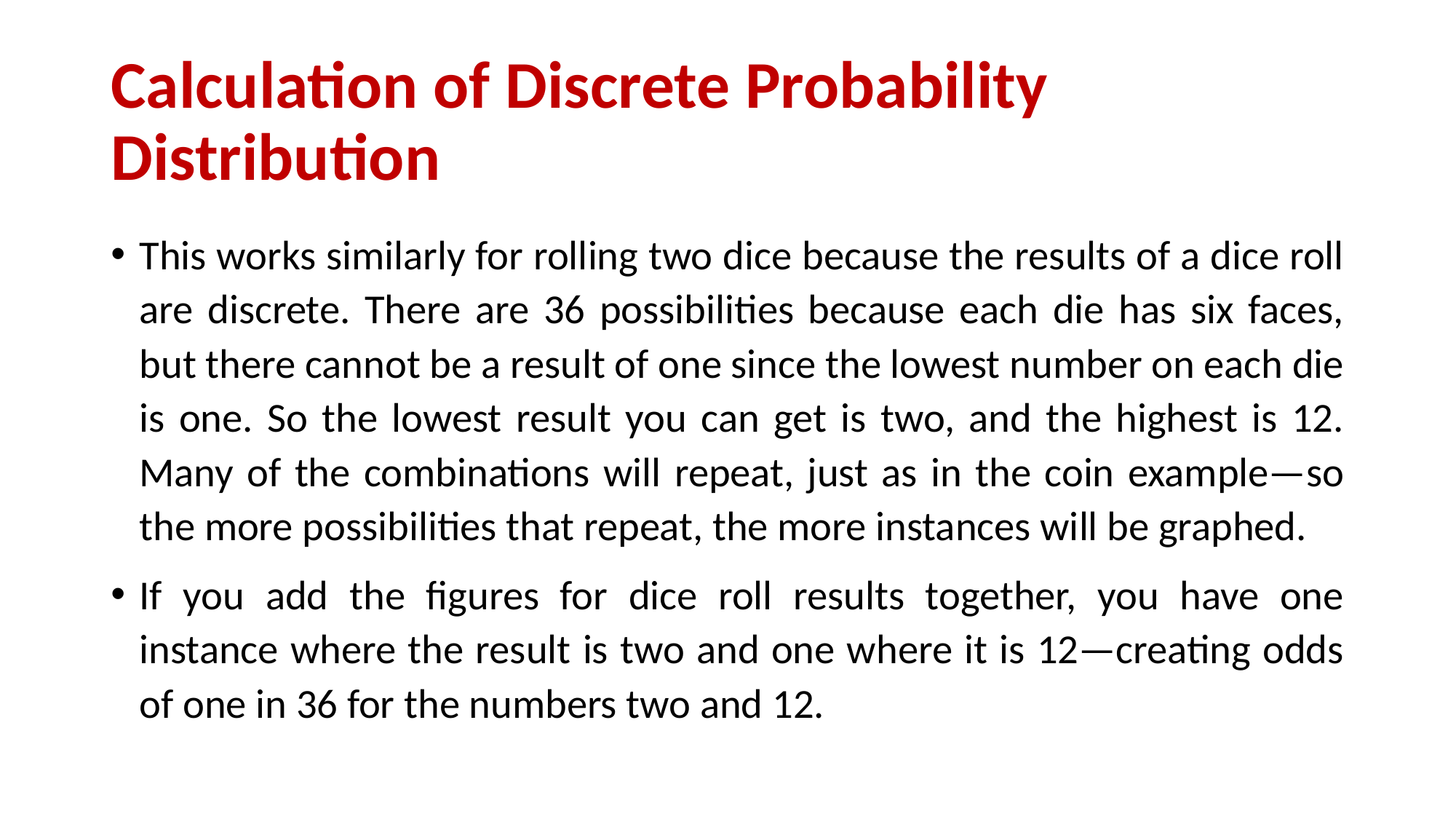

# Calculation of Discrete Probability Distribution
This works similarly for rolling two dice because the results of a dice roll are discrete. There are 36 possibilities because each die has six faces, but there cannot be a result of one since the lowest number on each die is one. So the lowest result you can get is two, and the highest is 12. Many of the combinations will repeat, just as in the coin example—so the more possibilities that repeat, the more instances will be graphed.
If you add the figures for dice roll results together, you have one instance where the result is two and one where it is 12—creating odds of one in 36 for the numbers two and 12.